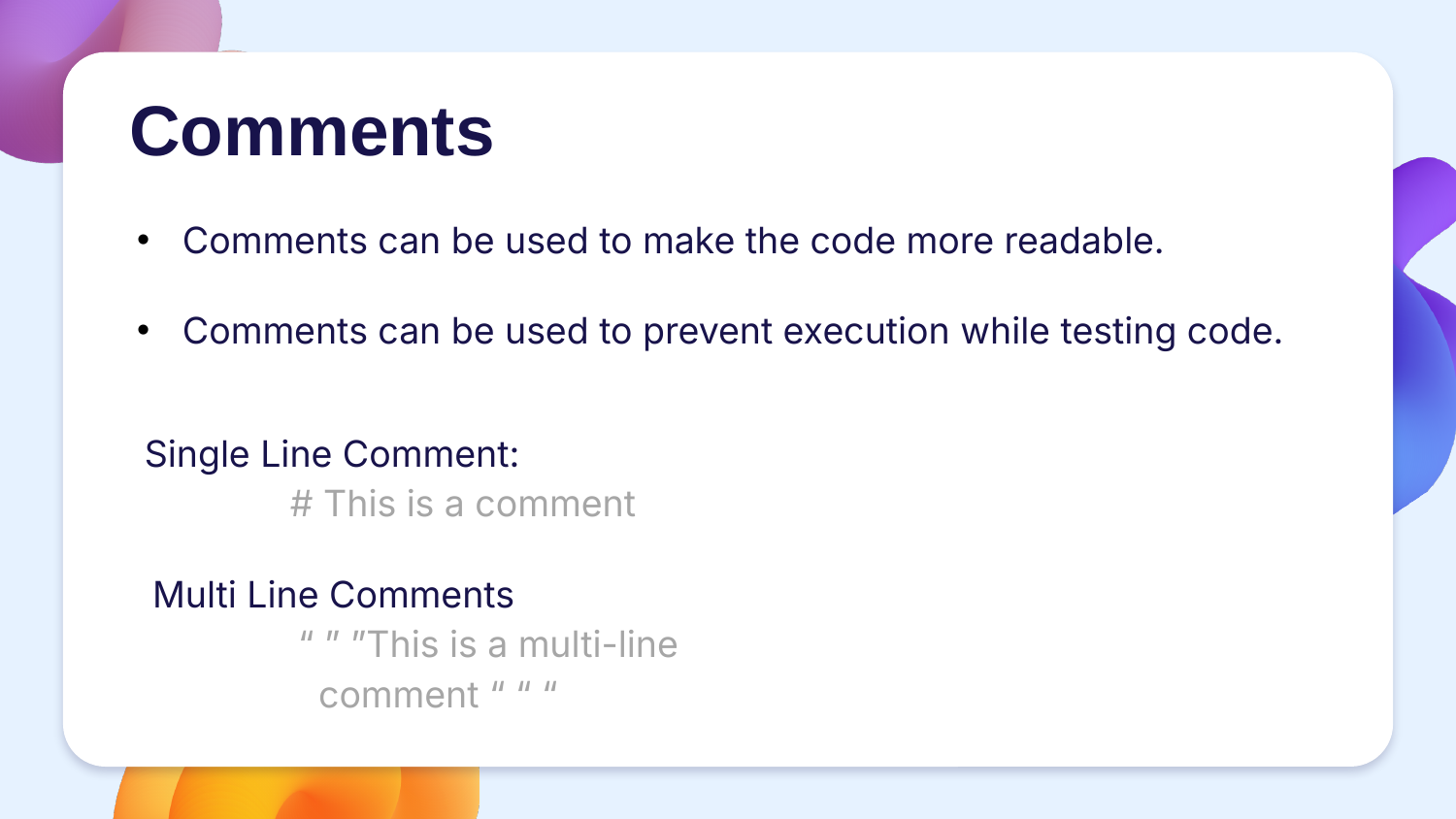

# Comments
Comments can be used to make the code more readable.
Comments can be used to prevent execution while testing code.
Single Line Comment:
	# This is a comment
Multi Line Comments
	“ ” ”This is a multi-line
	  comment “ “ “